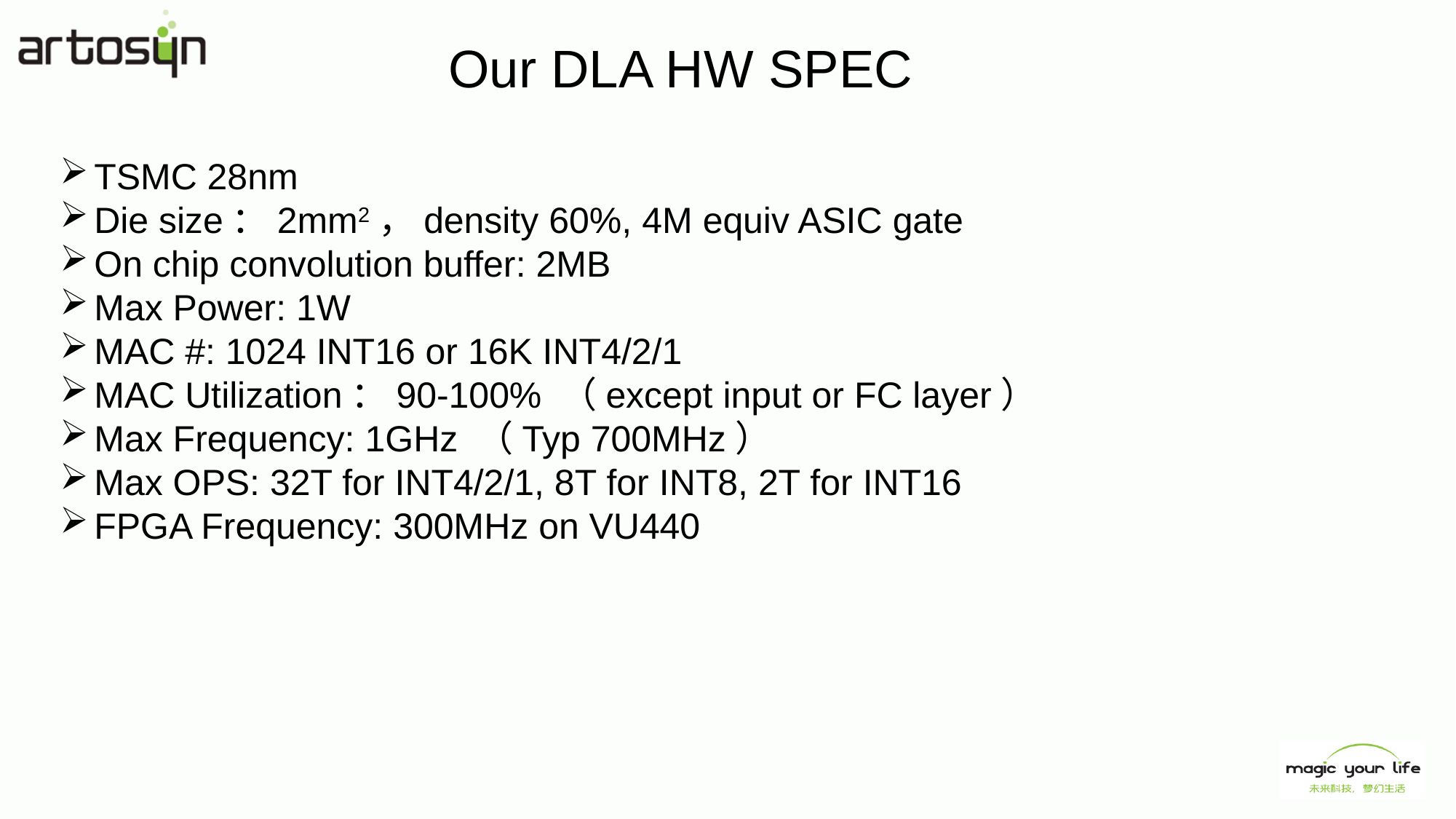

Our DLA HW SPEC
TSMC 28nm
Die size：2mm2，density 60%, 4M equiv ASIC gate
On chip convolution buffer: 2MB
Max Power: 1W
MAC #: 1024 INT16 or 16K INT4/2/1
MAC Utilization：90-100% （except input or FC layer）
Max Frequency: 1GHz （Typ 700MHz）
Max OPS: 32T for INT4/2/1, 8T for INT8, 2T for INT16
FPGA Frequency: 300MHz on VU440